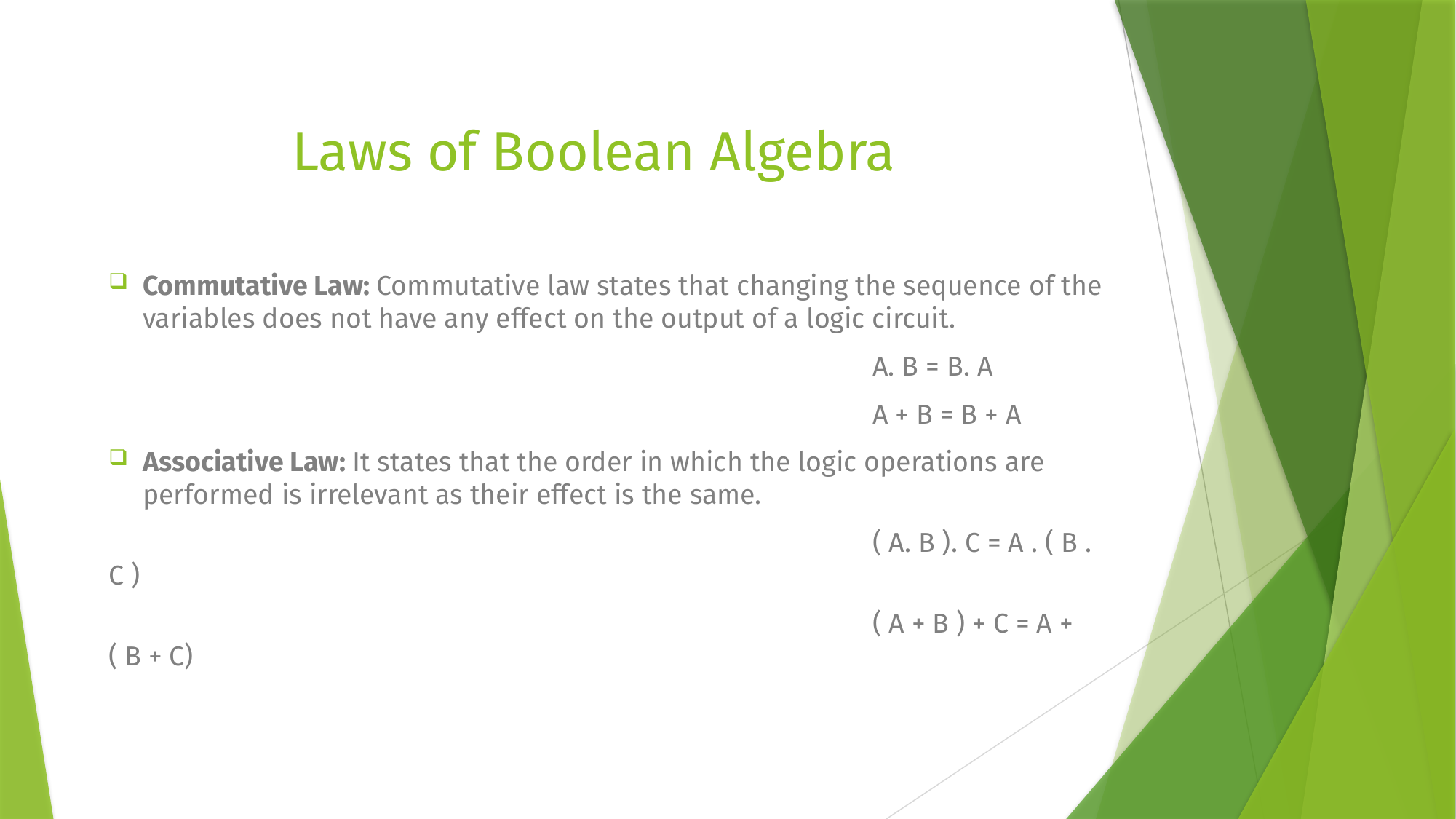

# Laws of Boolean Algebra
Commutative Law: Commutative law states that changing the sequence of the variables does not have any effect on the output of a logic circuit.
							A. B = B. A
							A + B = B + A
Associative Law: It states that the order in which the logic operations are performed is irrelevant as their effect is the same.
							( A. B ). C = A . ( B . C )
							( A + B ) + C = A + ( B + C)